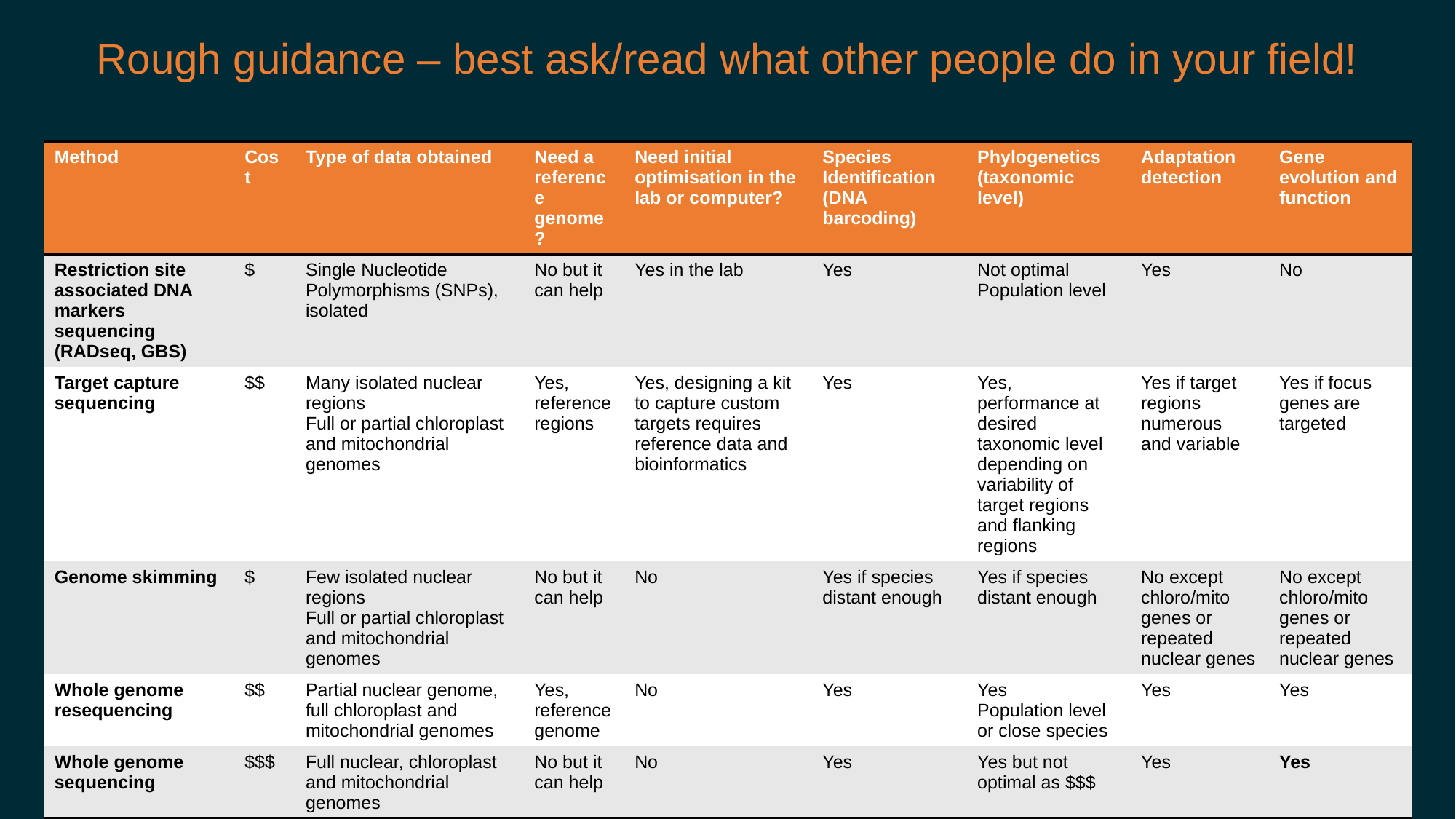

Rough guidance – best ask/read what other people do in your field!
| Method | Cost | Type of data obtained | Need a reference genome? | Need initial optimisation in the lab or computer? | Species Identification (DNA barcoding) | Phylogenetics (taxonomic level) | Adaptation detection | Gene evolution and function |
| --- | --- | --- | --- | --- | --- | --- | --- | --- |
| Restriction site associated DNA markers sequencing (RADseq, GBS) | $ | Single Nucleotide Polymorphisms (SNPs), isolated | No but it can help | Yes in the lab | Yes | Not optimal Population level | Yes | No |
| Target capture sequencing | $$ | Many isolated nuclear regions Full or partial chloroplast and mitochondrial genomes | Yes, reference regions | Yes, designing a kit to capture custom targets requires reference data and bioinformatics | Yes | Yes, performance at desired taxonomic level depending on variability of target regions and flanking regions | Yes if target regions numerous and variable | Yes if focus genes are targeted |
| Genome skimming | $ | Few isolated nuclear regions Full or partial chloroplast and mitochondrial genomes | No but it can help | No | Yes if species distant enough | Yes if species distant enough | No except chloro/mito genes or repeated nuclear genes | No except chloro/mito genes or repeated nuclear genes |
| Whole genome resequencing | $$ | Partial nuclear genome, full chloroplast and mitochondrial genomes | Yes, reference genome | No | Yes | Yes Population level or close species | Yes | Yes |
| Whole genome sequencing | $$$ | Full nuclear, chloroplast and mitochondrial genomes | No but it can help | No | Yes | Yes but not optimal as $$$ | Yes | Yes |